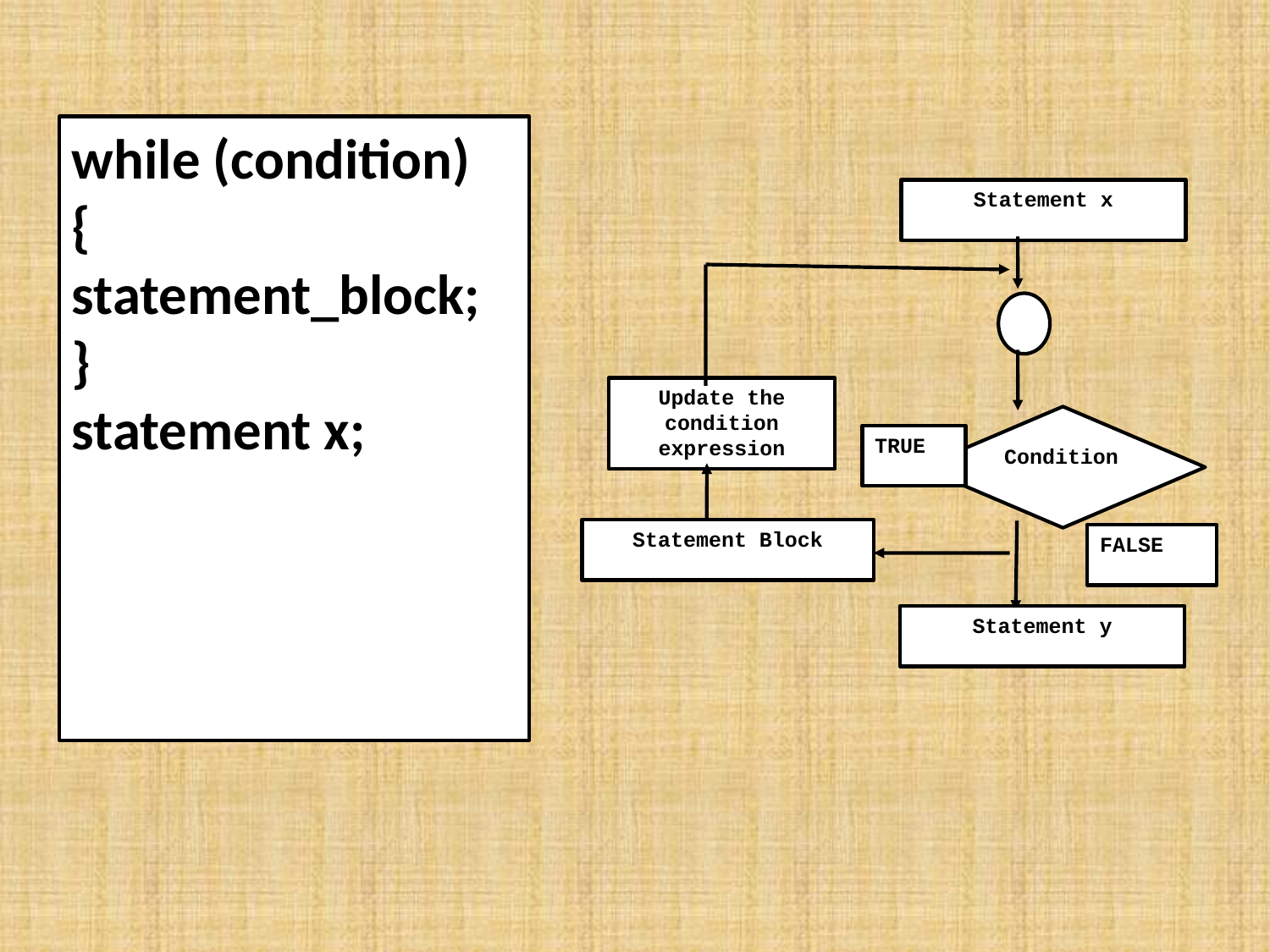

while (condition)
{
statement_block;
}
statement x;
Statement x

Update the condition expression
Condition
TRUE

Statement Block

FALSE

Statement y